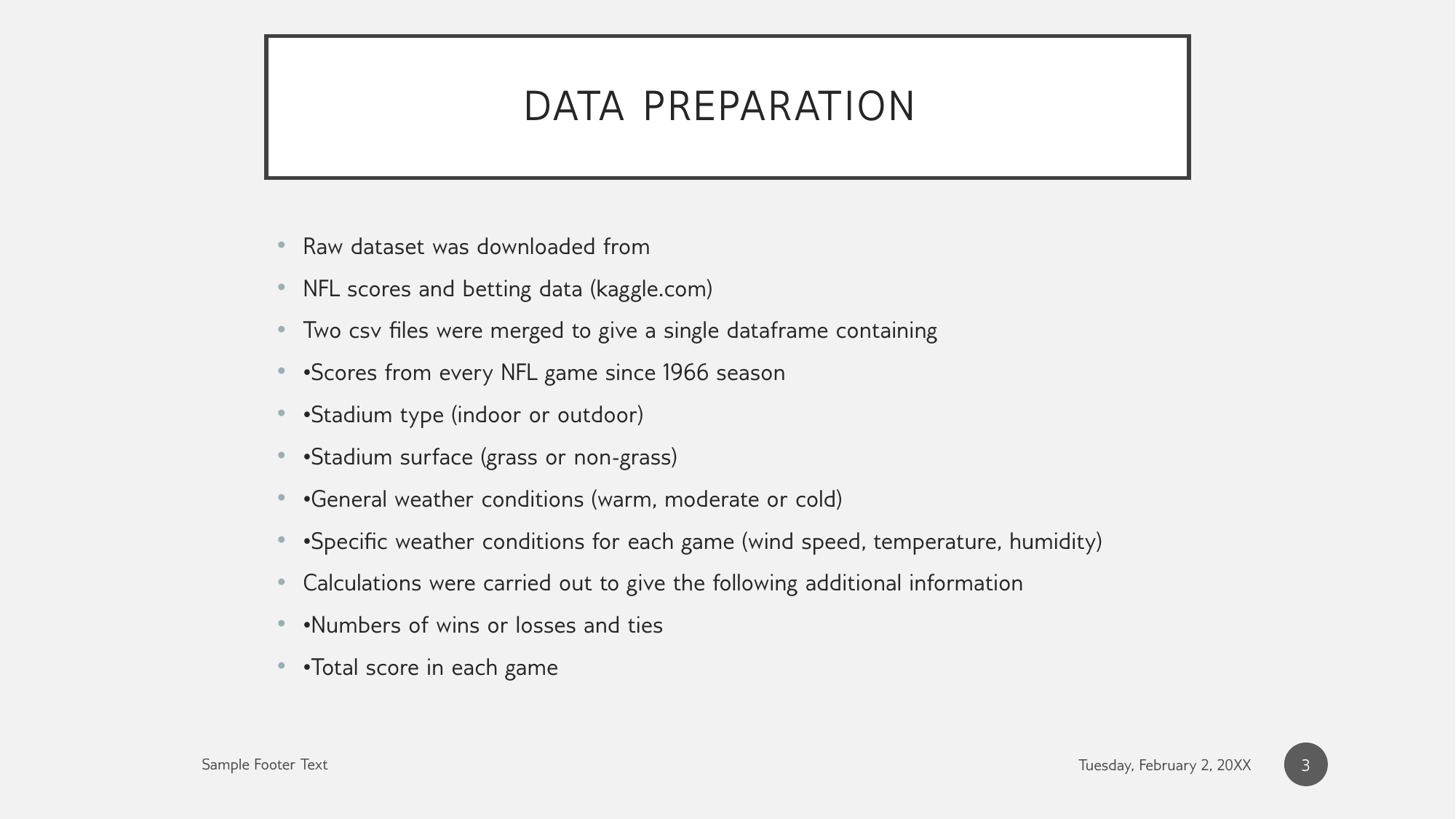

# Data Preparation
Raw dataset was downloaded from
NFL scores and betting data (kaggle.com)
Two csv files were merged to give a single dataframe containing
•Scores from every NFL game since 1966 season
•Stadium type (indoor or outdoor)
•Stadium surface (grass or non-grass)
•General weather conditions (warm, moderate or cold)
•Specific weather conditions for each game (wind speed, temperature, humidity)
Calculations were carried out to give the following additional information
•Numbers of wins or losses and ties
•Total score in each game
3
Sample Footer Text
Tuesday, February 2, 20XX